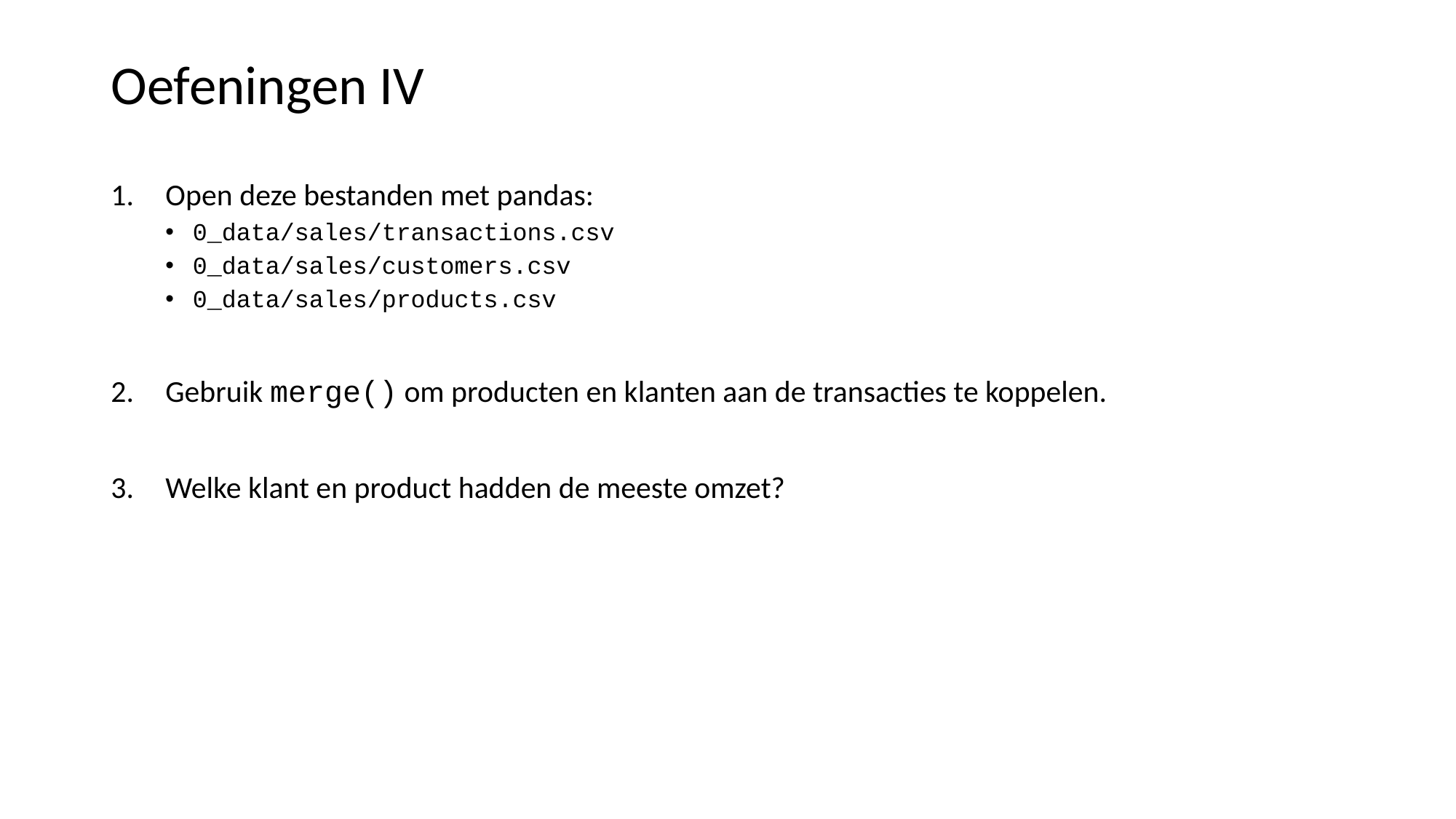

# Oefeningen IV
Open deze bestanden met pandas:
0_data/sales/transactions.csv
0_data/sales/customers.csv
0_data/sales/products.csv

Gebruik merge() om producten en klanten aan de transacties te koppelen.

Welke klant en product hadden de meeste omzet?